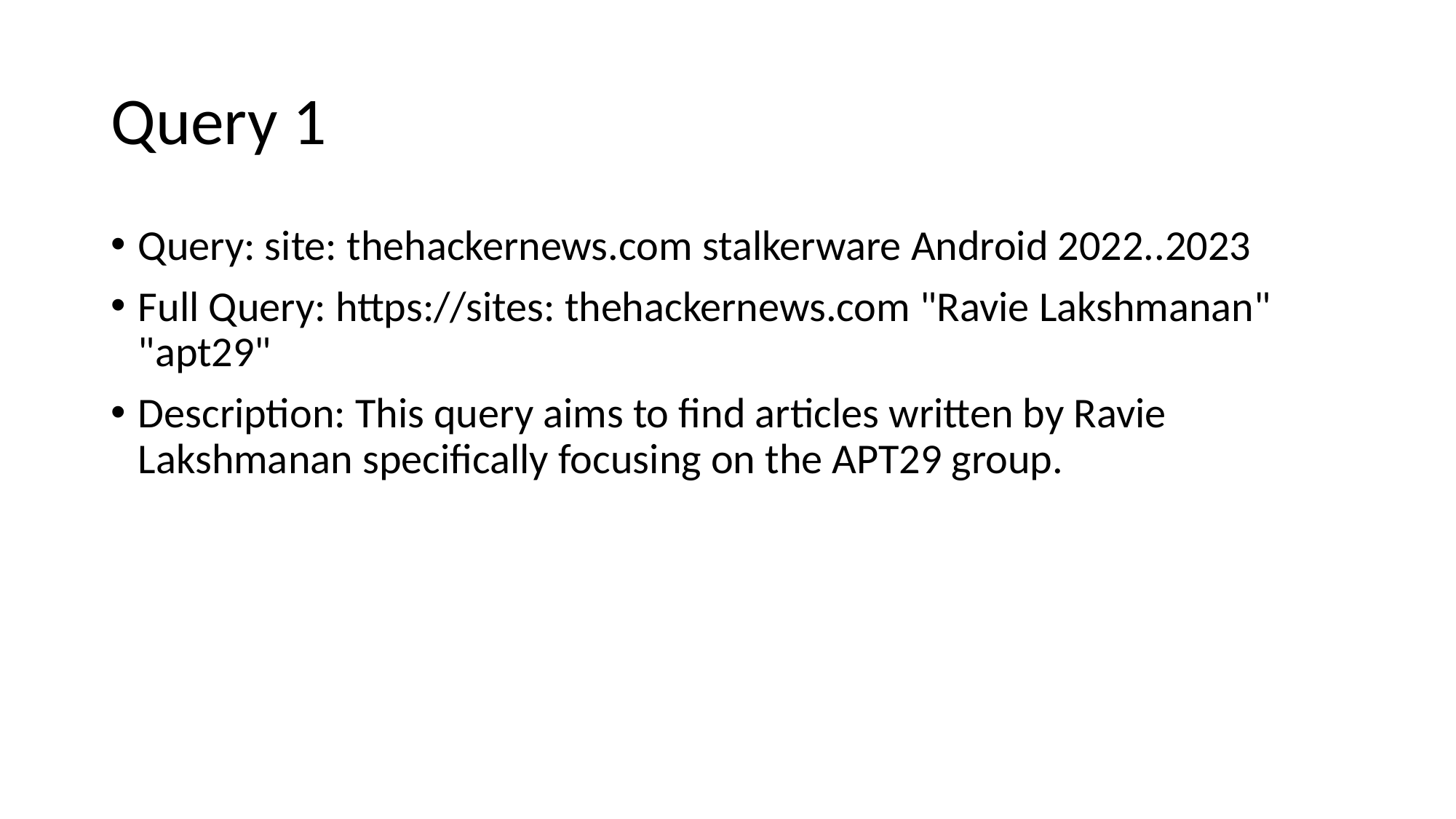

# Query 1
Query: site: thehackernews.com stalkerware Android 2022..2023
Full Query: https://sites: thehackernews.com "Ravie Lakshmanan" "apt29"
Description: This query aims to find articles written by Ravie Lakshmanan specifically focusing on the APT29 group.